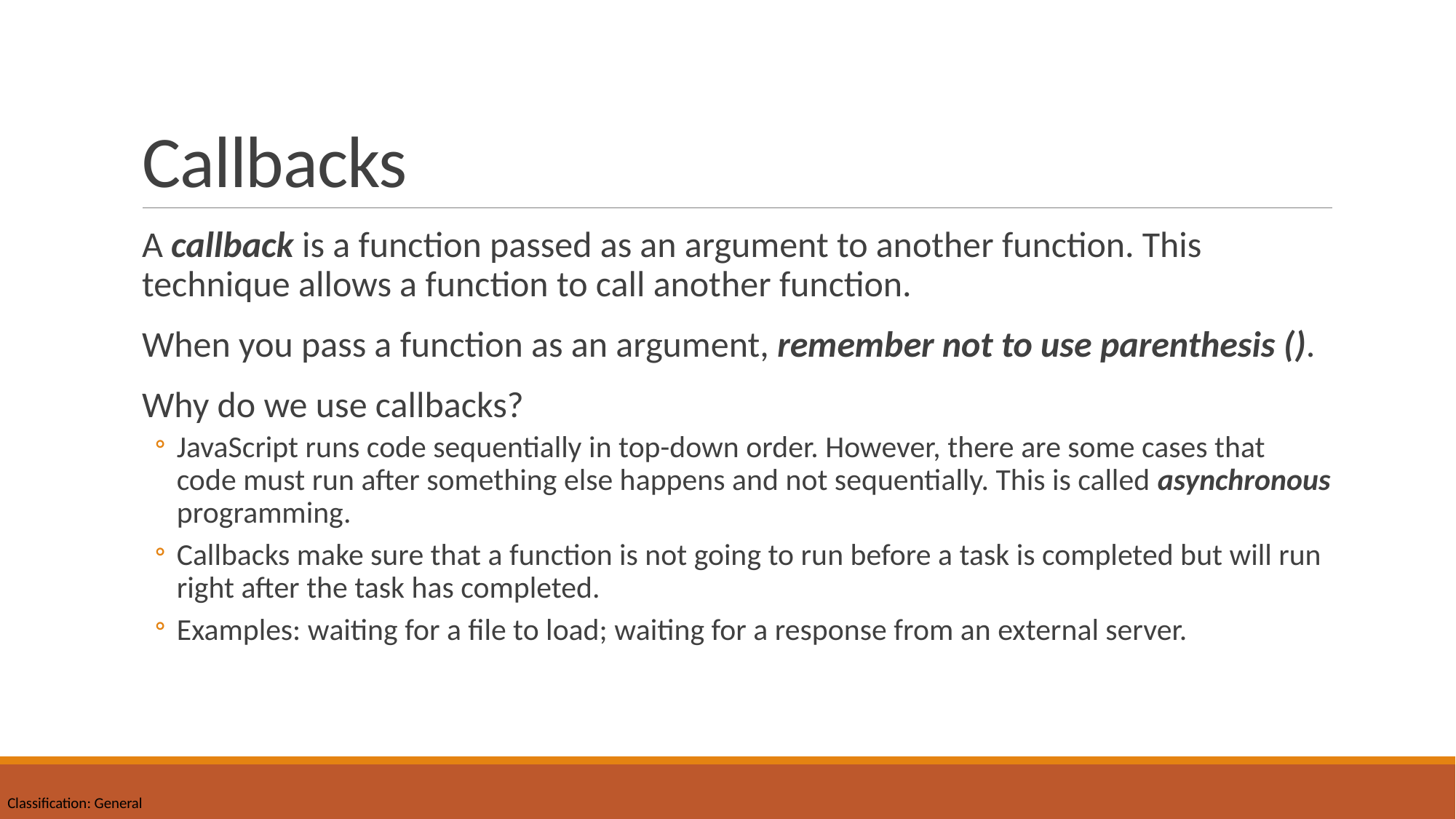

# Callbacks
A callback is a function passed as an argument to another function. This technique allows a function to call another function.
When you pass a function as an argument, remember not to use parenthesis ().
Why do we use callbacks?
JavaScript runs code sequentially in top-down order. However, there are some cases that code must run after something else happens and not sequentially. This is called asynchronous programming.
Callbacks make sure that a function is not going to run before a task is completed but will run right after the task has completed.
Examples: waiting for a file to load; waiting for a response from an external server.